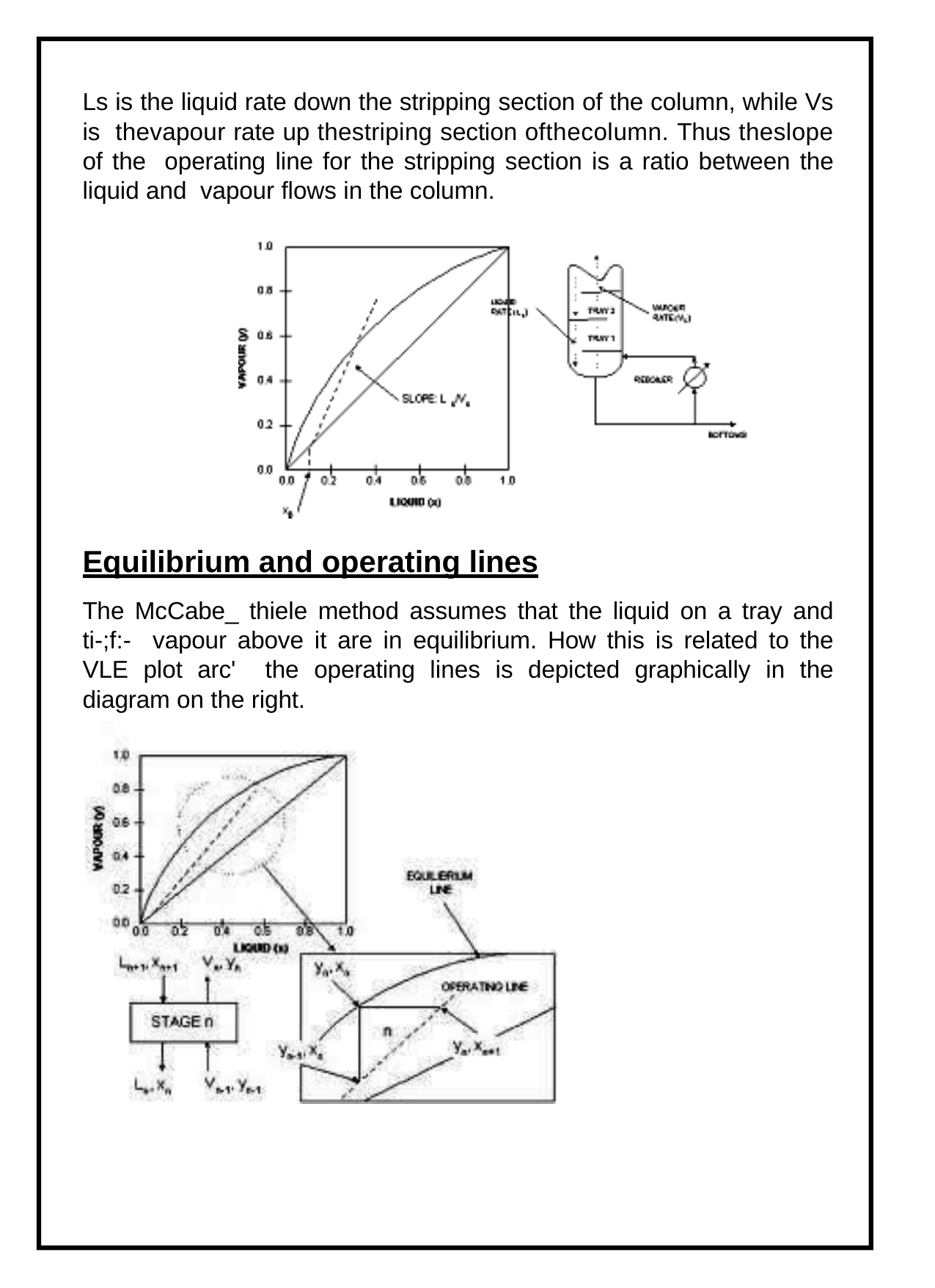

Ls is the liquid rate down the stripping section of the column, while Vs is  thevapour rate up thestriping section ofthecolumn. Thus theslope of the  operating line for the stripping section is a ratio between the liquid and  vapour flows in the column.

Equilibrium and operating lines
The McCabe_ thiele method assumes that the liquid on a tray and ti-;f:-  vapour above it are in equilibrium. How this is related to the VLE plot arc'  the operating lines is depicted graphically in the diagram on the right.